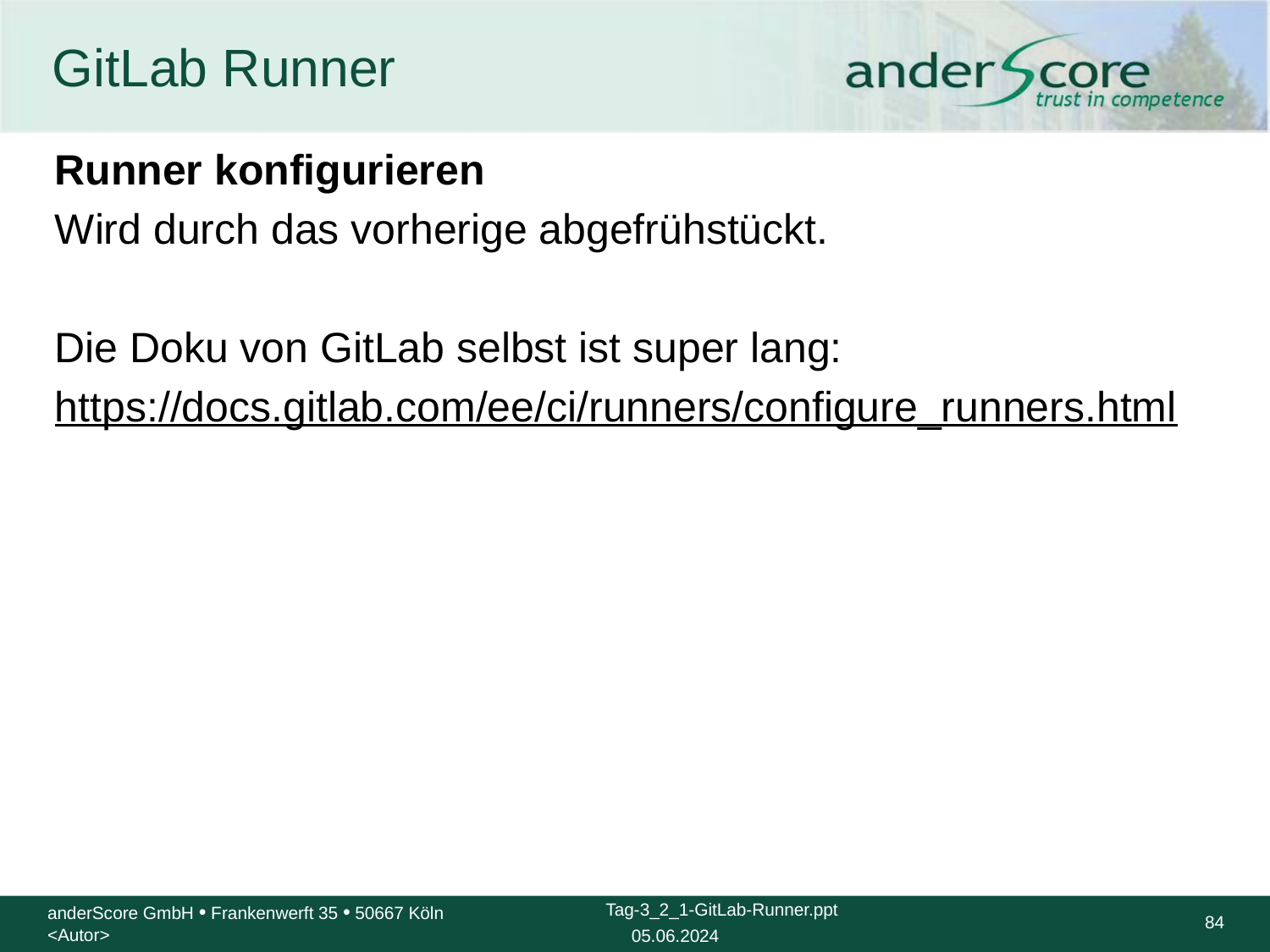

# GitLab Runner
Runner konfigurieren
Wird durch das vorherige abgefrühstückt.

Die Doku von GitLab selbst ist super lang:
https://docs.gitlab.com/ee/ci/runners/configure_runners.html